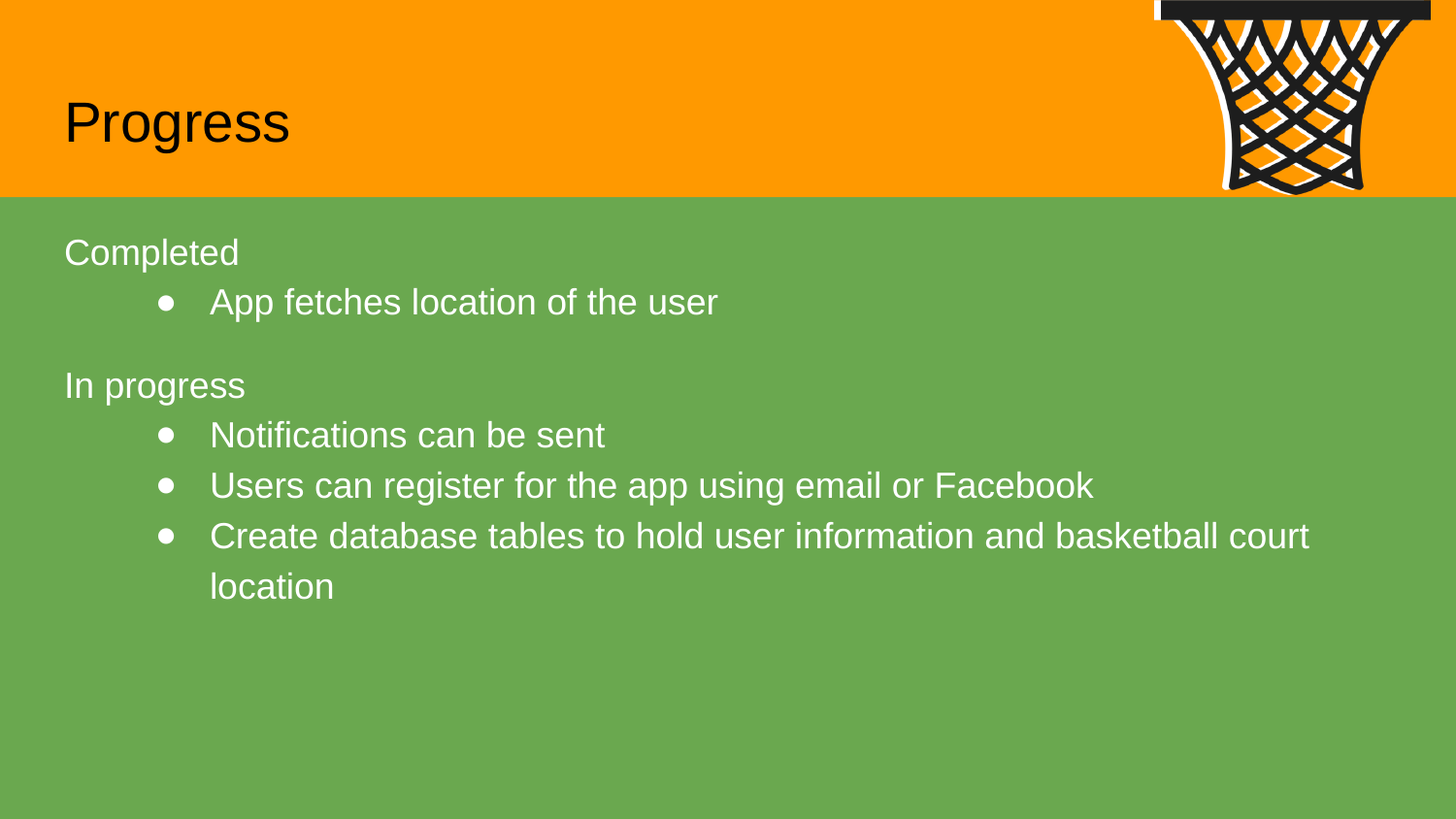

# Progress
Completed
App fetches location of the user
In progress
Notifications can be sent
Users can register for the app using email or Facebook
Create database tables to hold user information and basketball court location